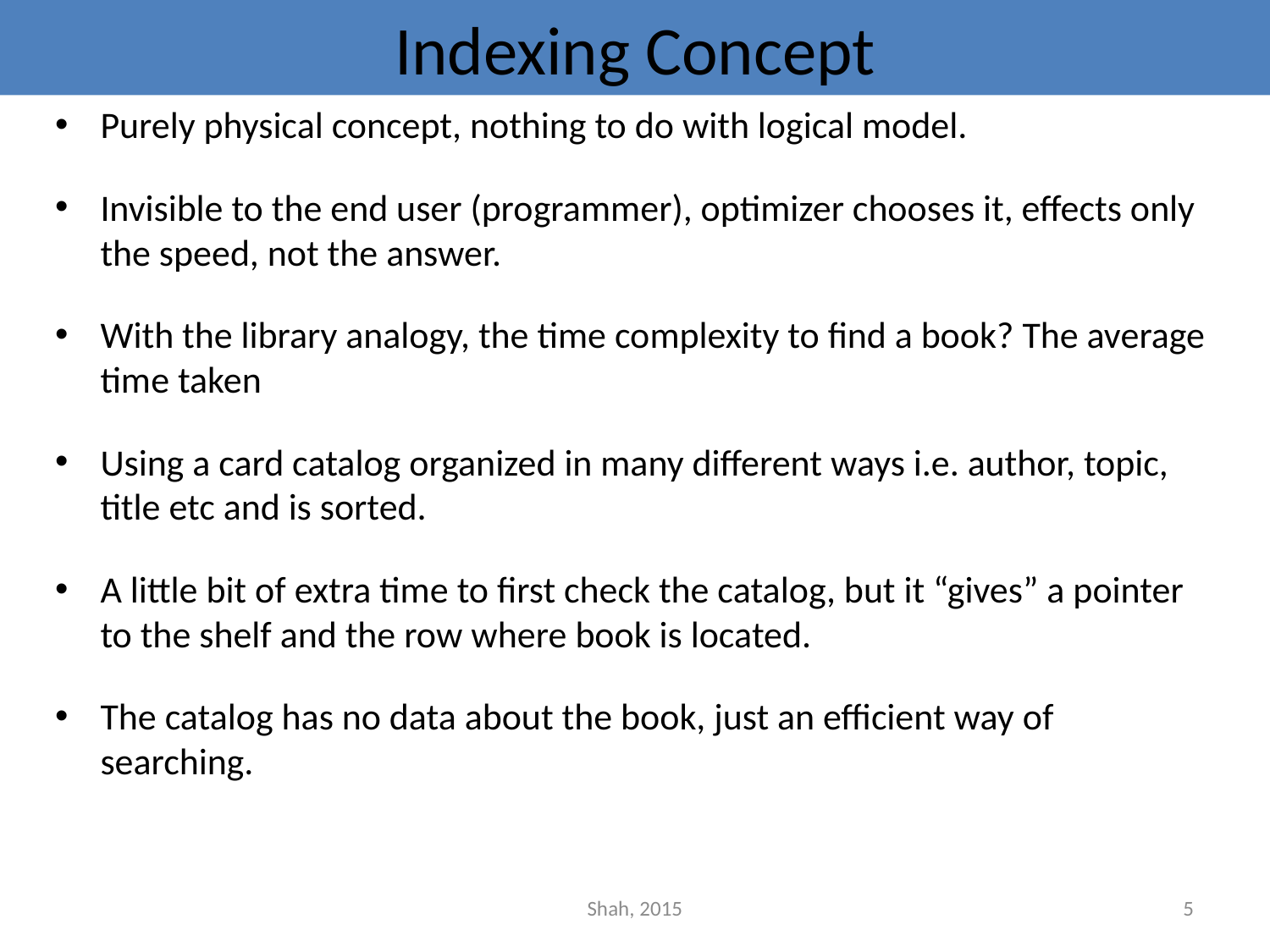

# Indexing Concept
Purely physical concept, nothing to do with logical model.

Invisible to the end user (programmer), optimizer chooses it, effects only the speed, not the answer.

With the library analogy, the time complexity to find a book? The average time taken

Using a card catalog organized in many different ways i.e. author, topic, title etc and is sorted.

A little bit of extra time to first check the catalog, but it “gives” a pointer to the shelf and the row where book is located.

The catalog has no data about the book, just an efficient way of searching.
Shah, 2015
5